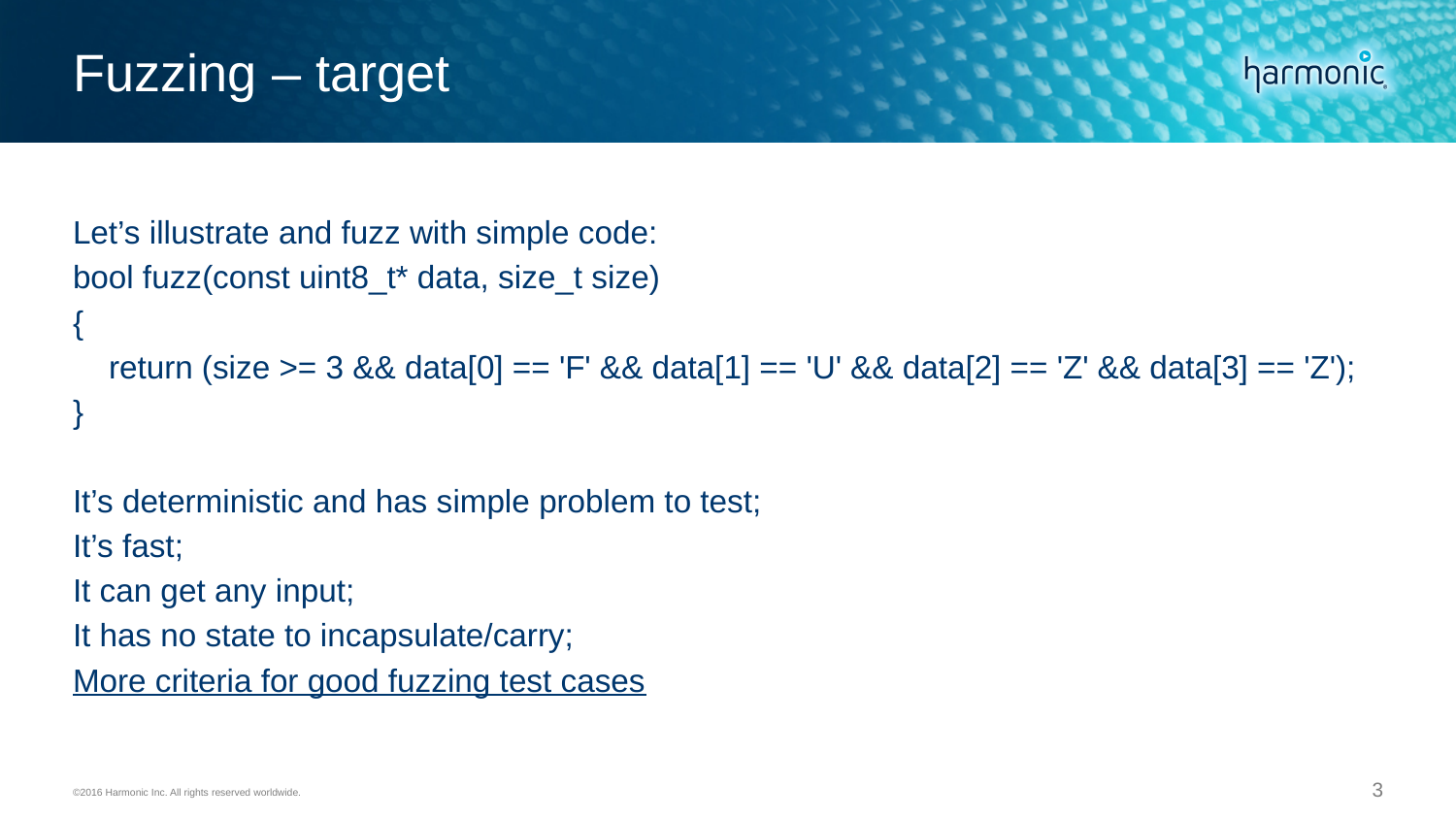

# Fuzzing – target
Let’s illustrate and fuzz with simple code:
bool fuzz(const uint8_t* data, size_t size)
{
    return (size >= 3 && data[0] == 'F' && data[1] == 'U' && data[2] == 'Z' && data[3] == 'Z');
}

It’s deterministic and has simple problem to test;
It’s fast;
It can get any input;
It has no state to incapsulate/carry;
More criteria for good fuzzing test cases